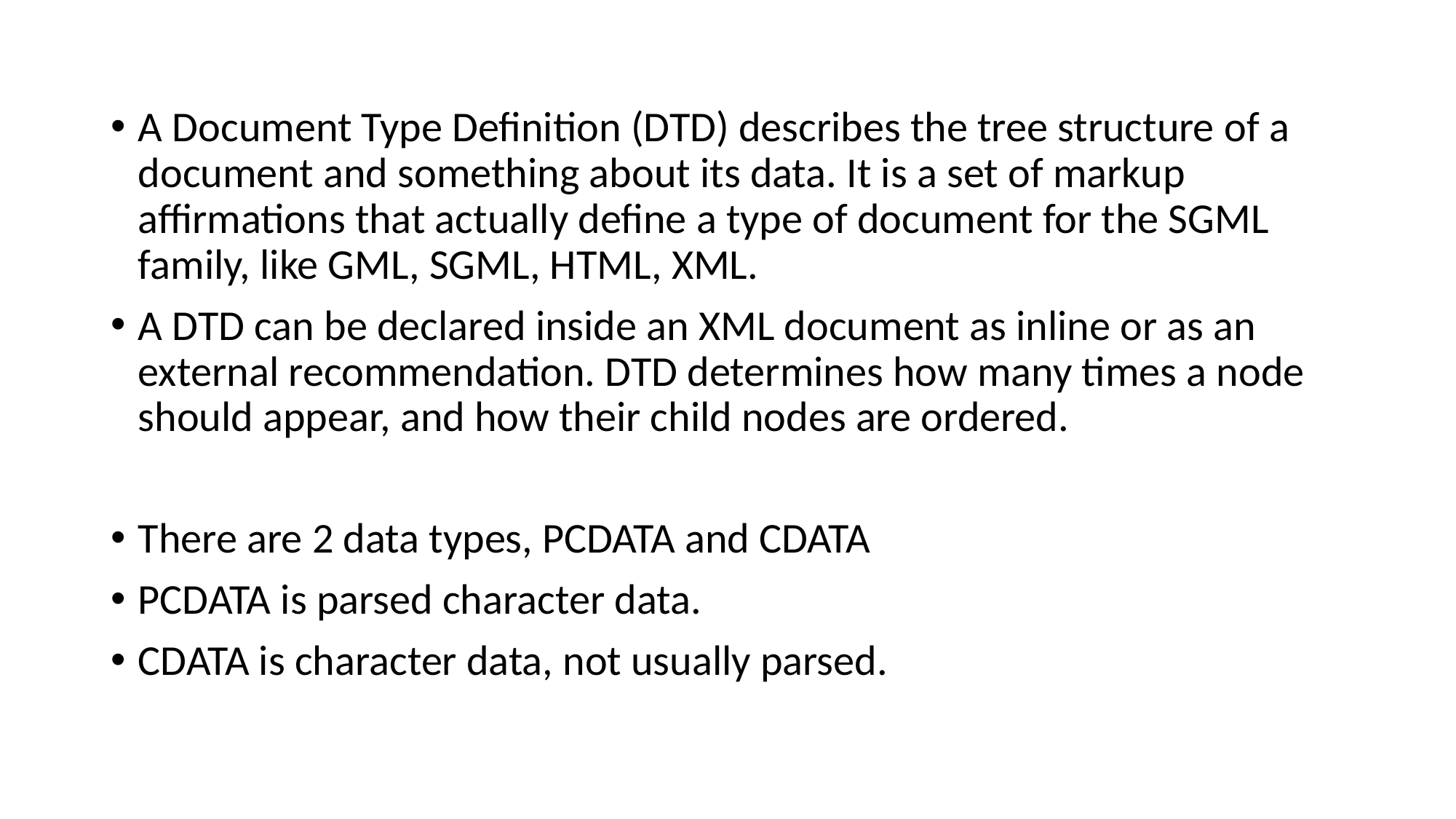

A Document Type Definition (DTD) describes the tree structure of a document and something about its data. It is a set of markup affirmations that actually define a type of document for the SGML family, like GML, SGML, HTML, XML.
A DTD can be declared inside an XML document as inline or as an external recommendation. DTD determines how many times a node should appear, and how their child nodes are ordered.

There are 2 data types, PCDATA and CDATA
PCDATA is parsed character data.
CDATA is character data, not usually parsed.